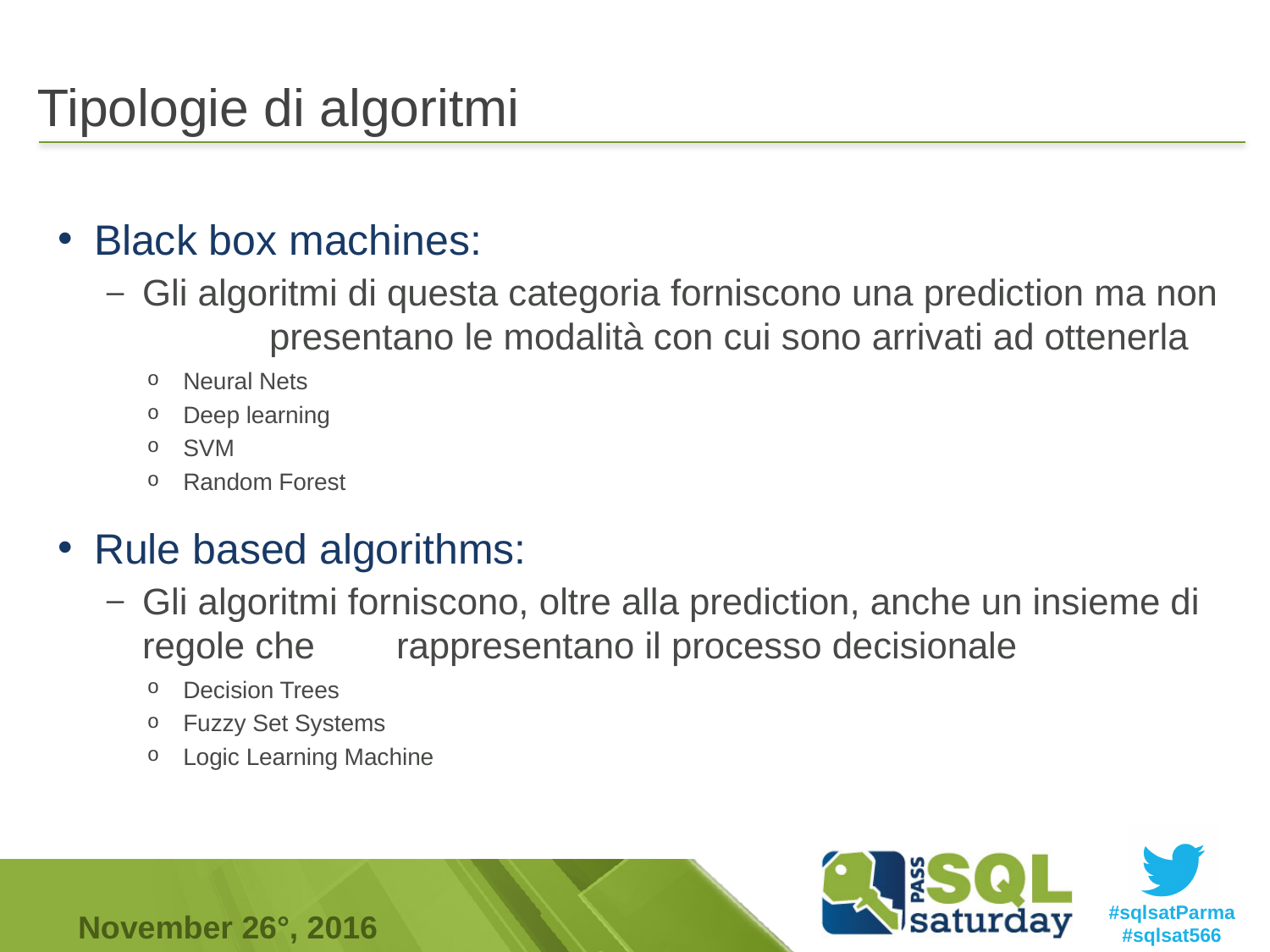

# Tipologie di algoritmi
Black box machines:
Gli algoritmi di questa categoria forniscono una prediction ma non 	presentano le modalità con cui sono arrivati ad ottenerla
Neural Nets
Deep learning
SVM
Random Forest
Rule based algorithms:
Gli algoritmi forniscono, oltre alla prediction, anche un insieme di regole che 	rappresentano il processo decisionale
Decision Trees
Fuzzy Set Systems
Logic Learning Machine